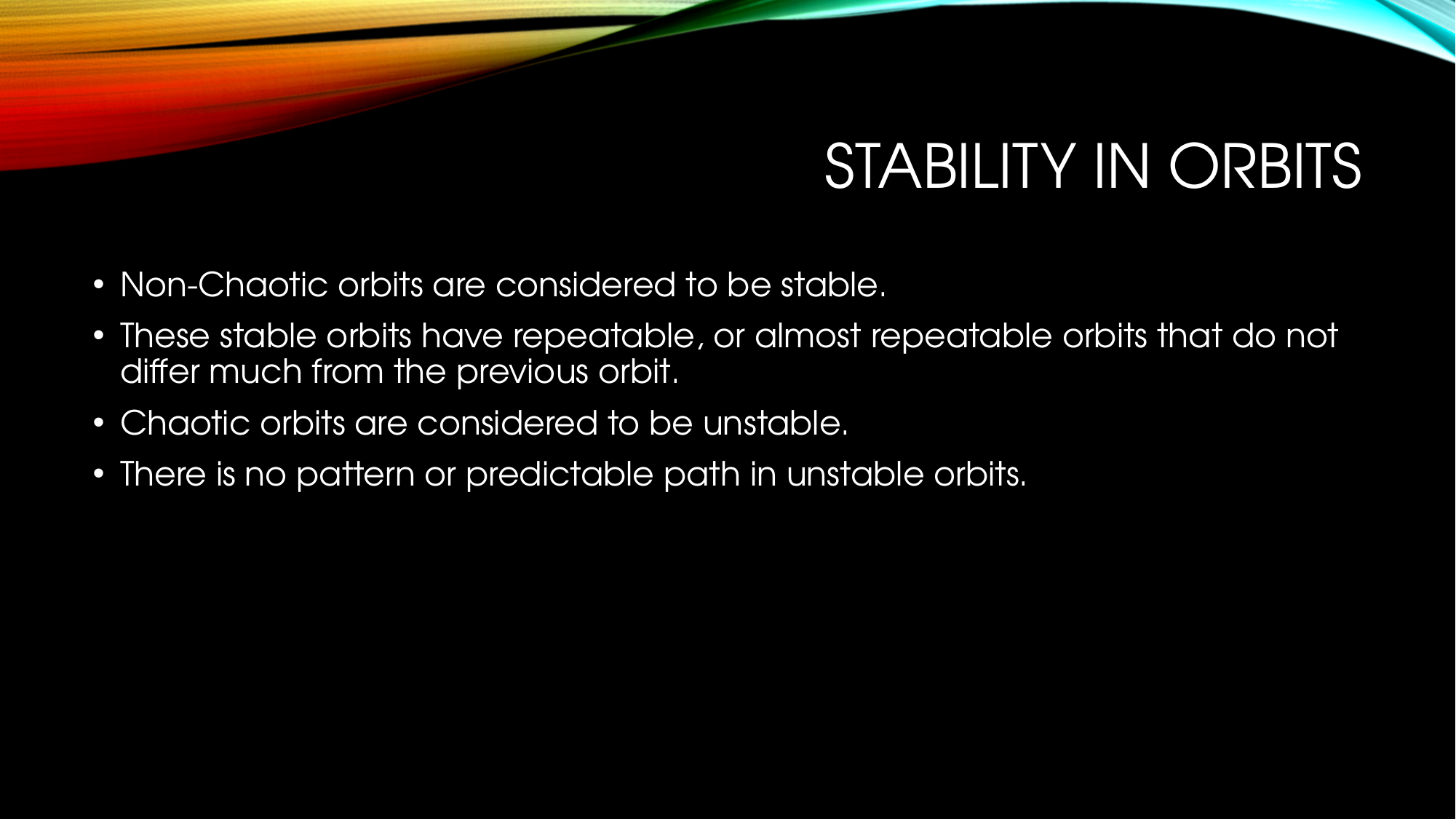

# Stability in Orbits
Non-Chaotic orbits are considered to be stable.
These stable orbits have repeatable, or almost repeatable orbits that do not differ much from the previous orbit.
Chaotic orbits are considered to be unstable.
There is no pattern or predictable path in unstable orbits.